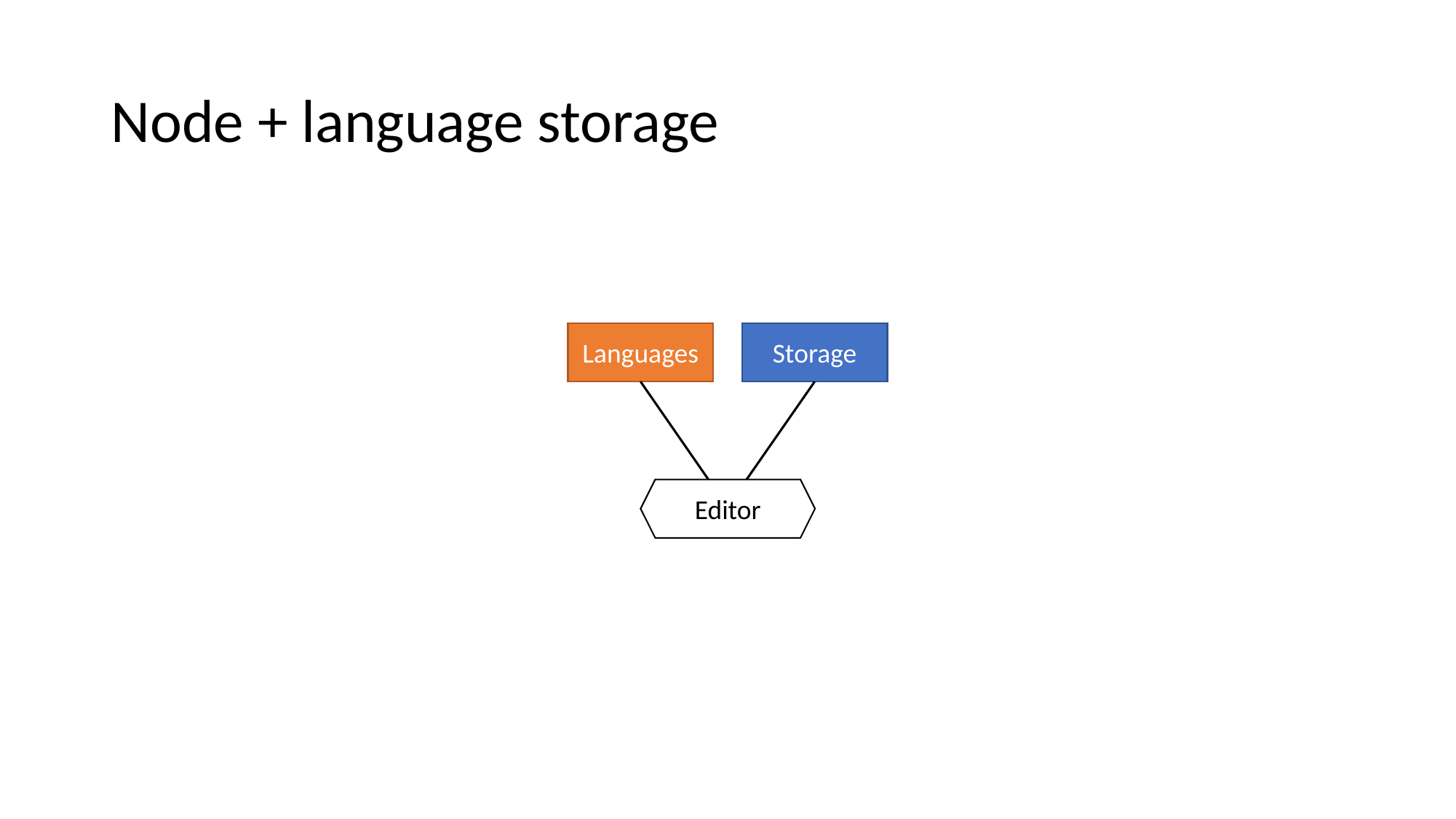

# Node + language storage
Languages
Storage
Editor